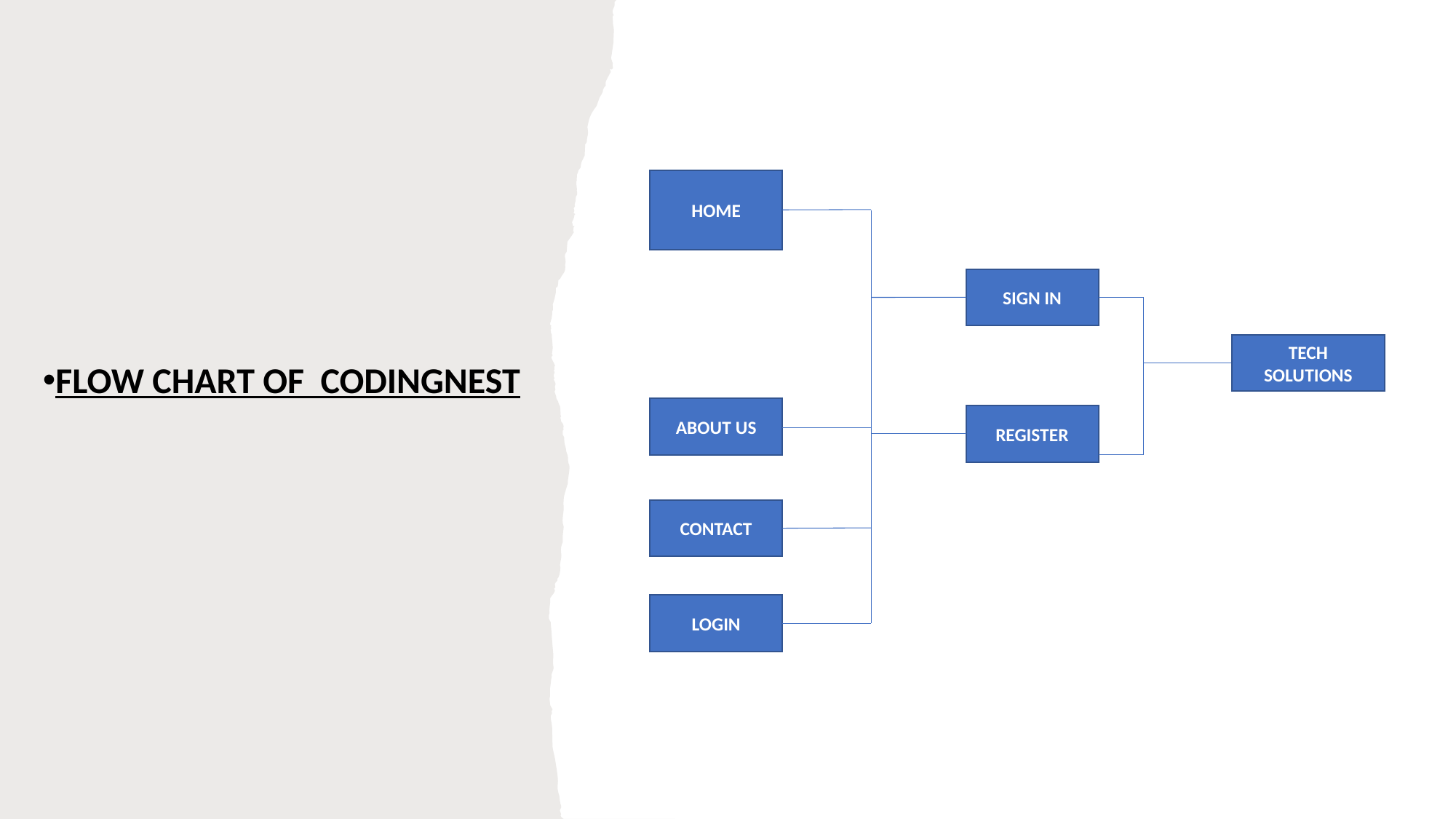

HOME
SIGN IN
TECH SOLUTIONS
FLOW CHART OF  CODINGNEST
ABOUT US
REGISTER
CONTACT
LOGIN